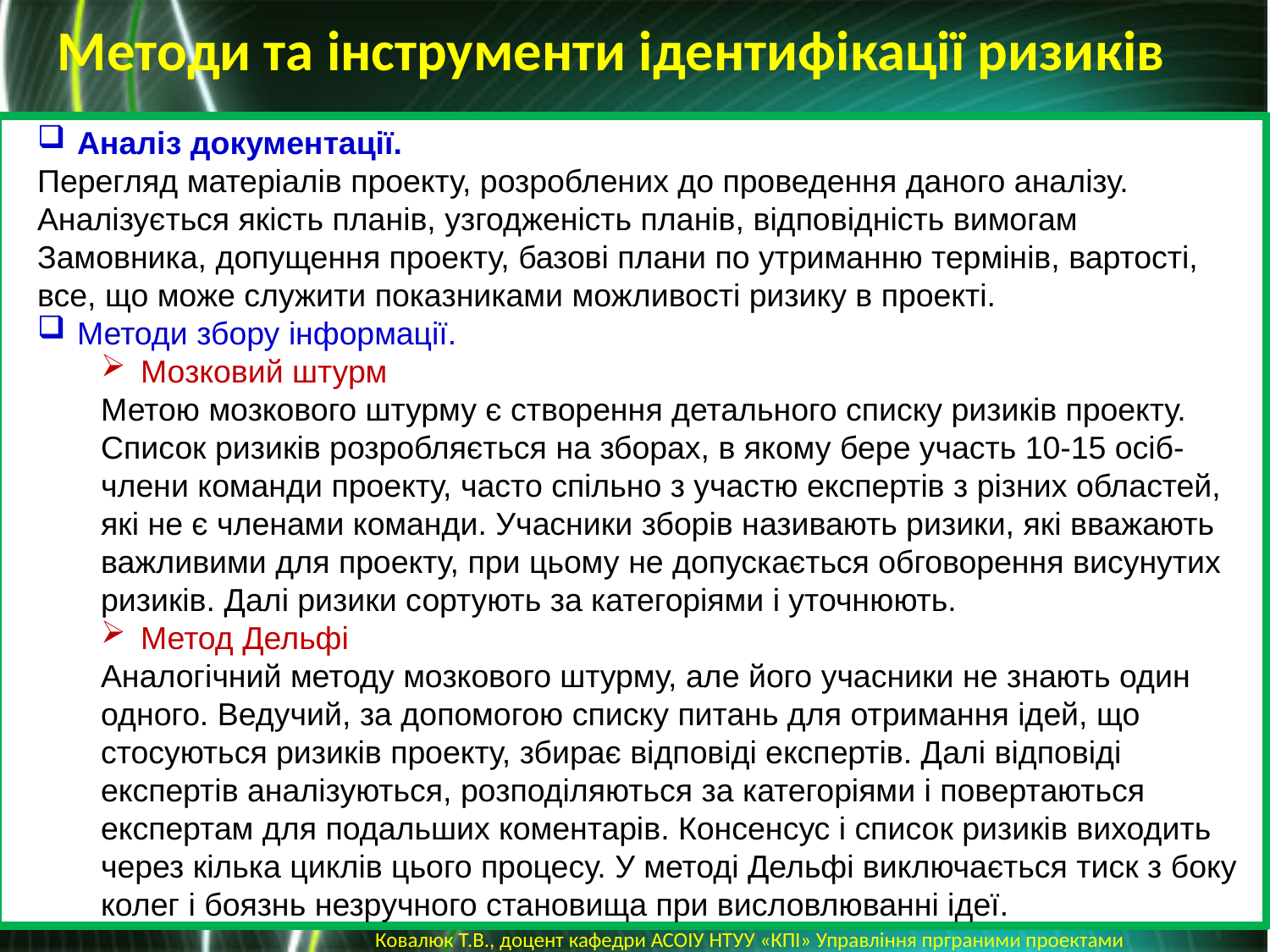

Методи та інструменти ідентифікації ризиків
Аналіз документації.
Перегляд матеріалів проекту, розроблених до проведення даного аналізу.
Аналізується якість планів, узгодженість планів, відповідність вимогам Замовника, допущення проекту, базові плани по утриманню термінів, вартості, все, що може служити показниками можливості ризику в проекті.
Методи збору інформації.
Мозковий штурм
Метою мозкового штурму є створення детального списку ризиків проекту.
Список ризиків розробляється на зборах, в якому бере участь 10-15 осіб-члени команди проекту, часто спільно з участю експертів з різних областей, які не є членами команди. Учасники зборів називають ризики, які вважають важливими для проекту, при цьому не допускається обговорення висунутих ризиків. Далі ризики сортують за категоріями і уточнюють.
Метод Дельфі
Аналогічний методу мозкового штурму, але його учасники не знають один одного. Ведучий, за допомогою списку питань для отримання ідей, що стосуються ризиків проекту, збирає відповіді експертів. Далі відповіді експертів аналізуються, розподіляються за категоріями і повертаються експертам для подальших коментарів. Консенсус і список ризиків виходить через кілька циклів цього процесу. У методі Дельфі виключається тиск з боку колег і боязнь незручного становища при висловлюванні ідеї.